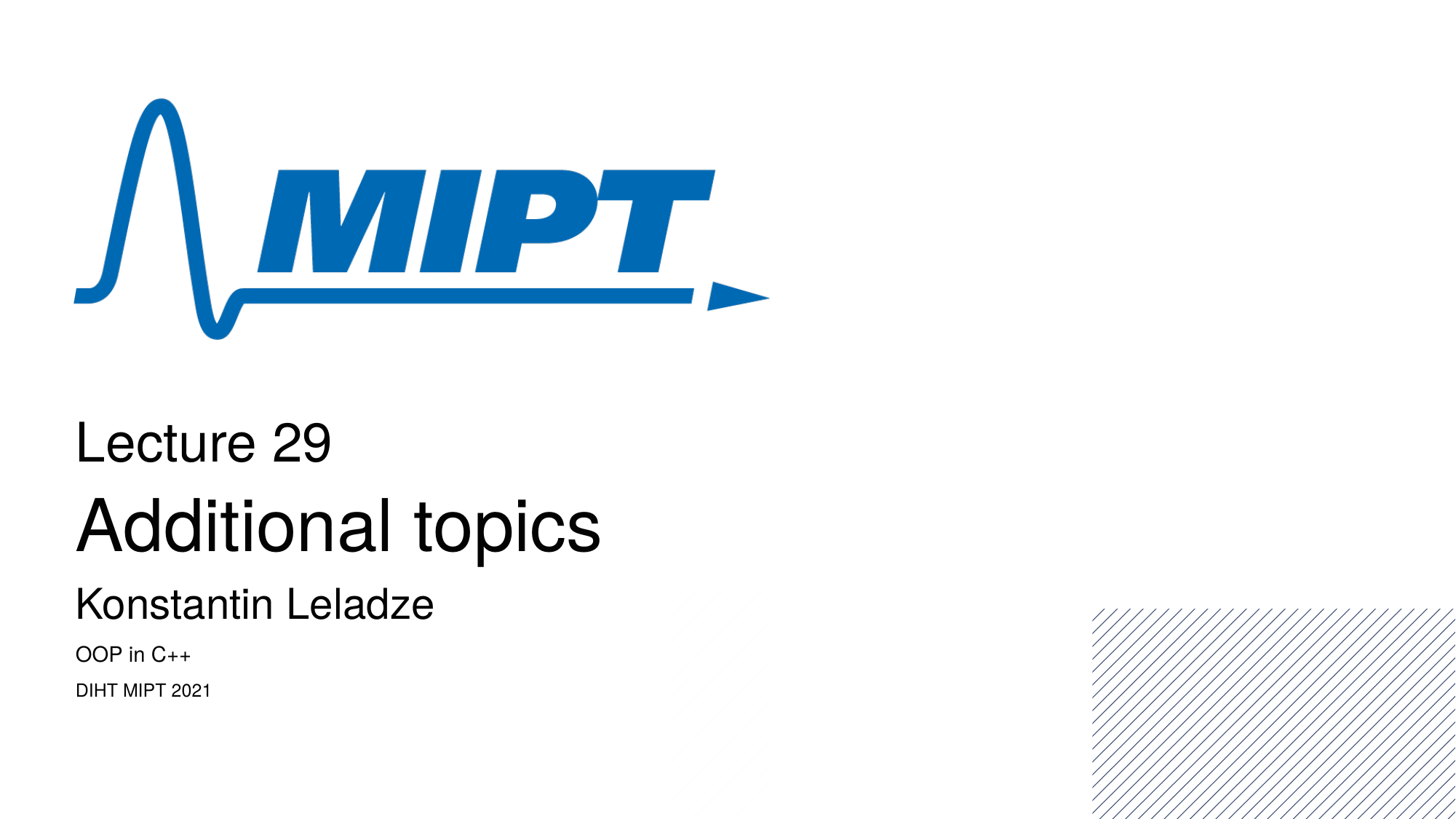

Lecture 29
Additional topics
Konstantin Leladze
OOP in C++
DIHT MIPT 2021